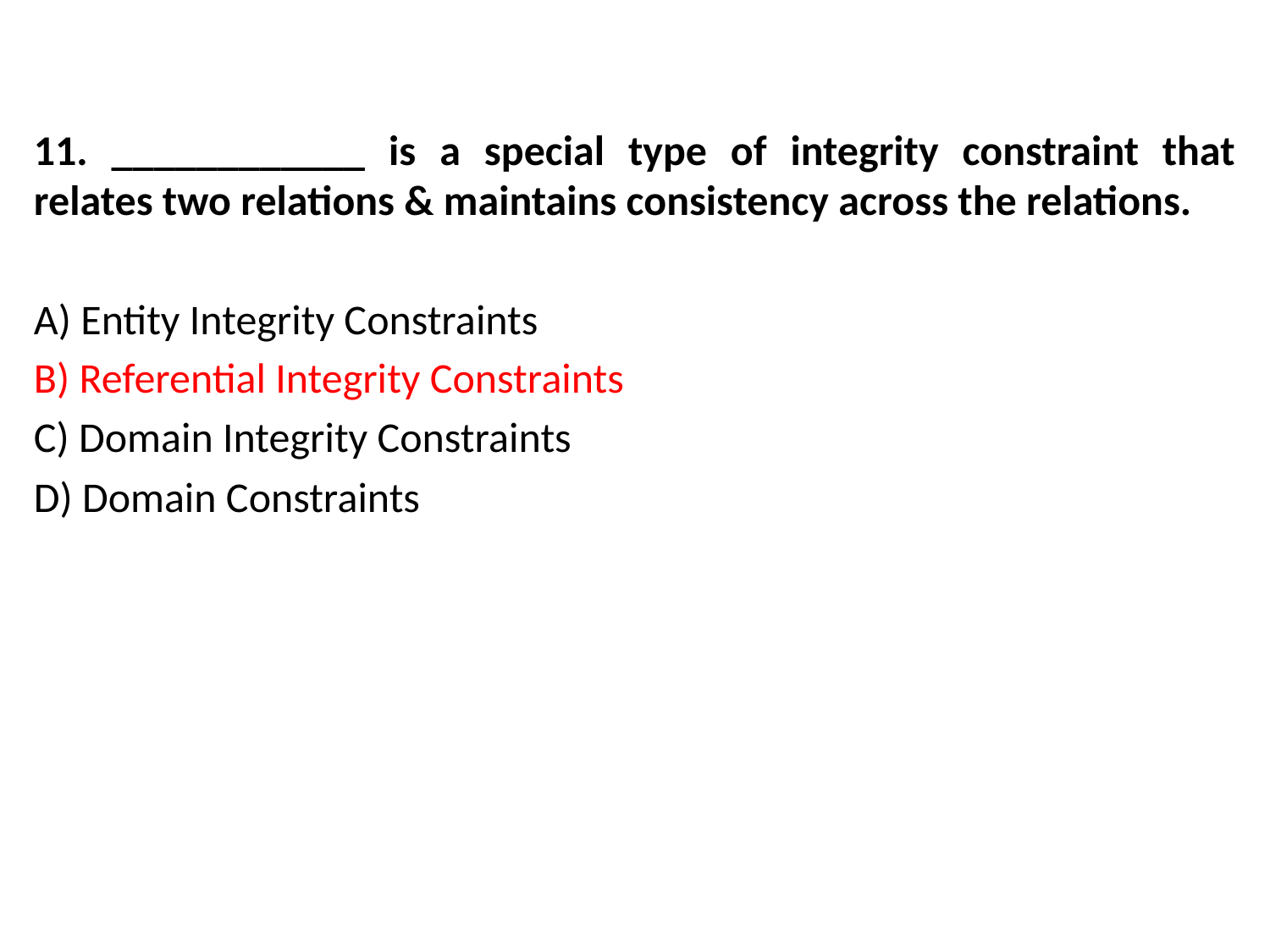

11. ____________ is a special type of integrity constraint that relates two relations & maintains consistency across the relations.

A) Entity Integrity Constraints
B) Referential Integrity Constraints
C) Domain Integrity Constraints
D) Domain Constraints